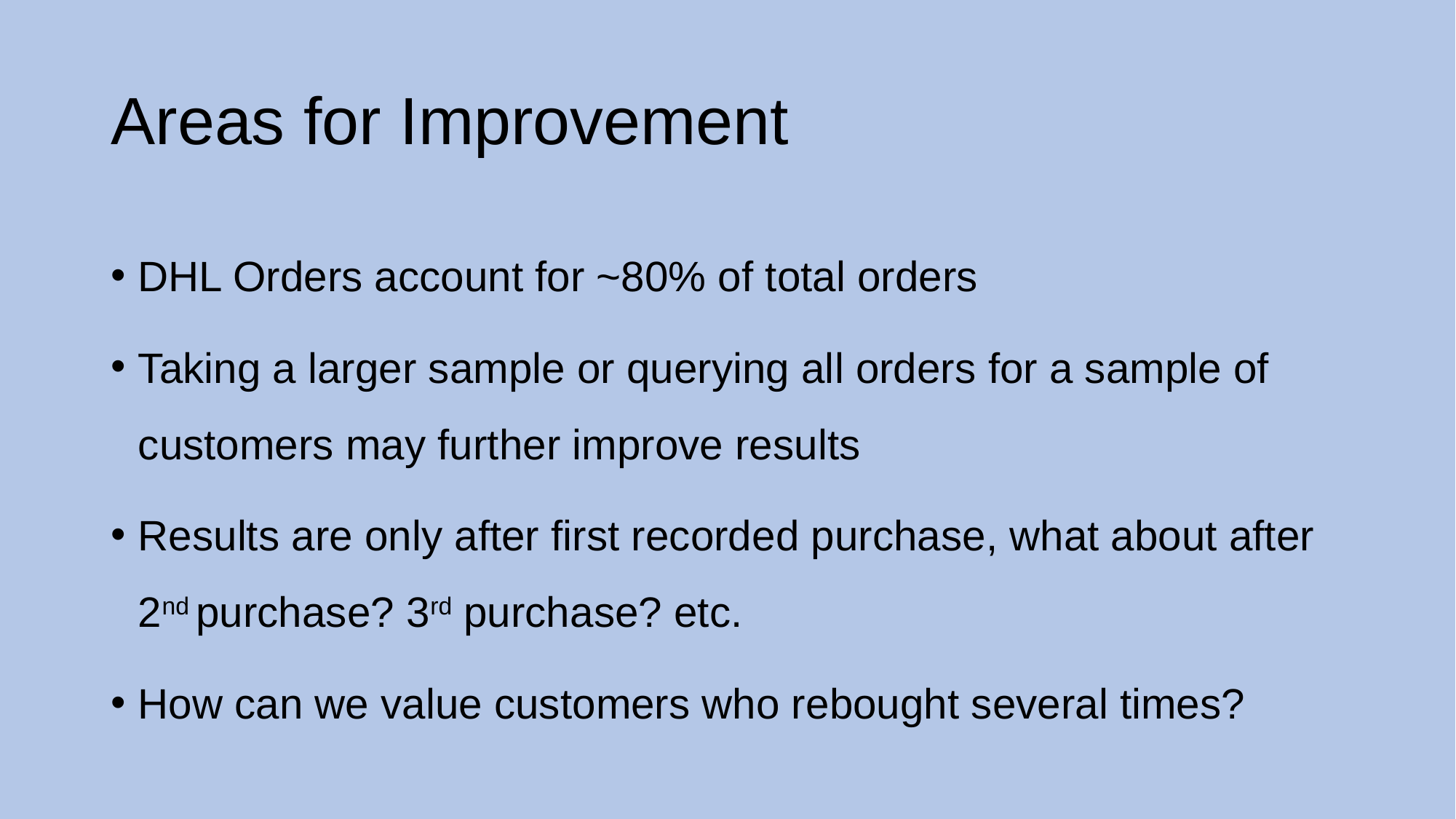

# Areas for Improvement
DHL Orders account for ~80% of total orders
Taking a larger sample or querying all orders for a sample of customers may further improve results
Results are only after first recorded purchase, what about after 2nd purchase? 3rd purchase? etc.
How can we value customers who rebought several times?